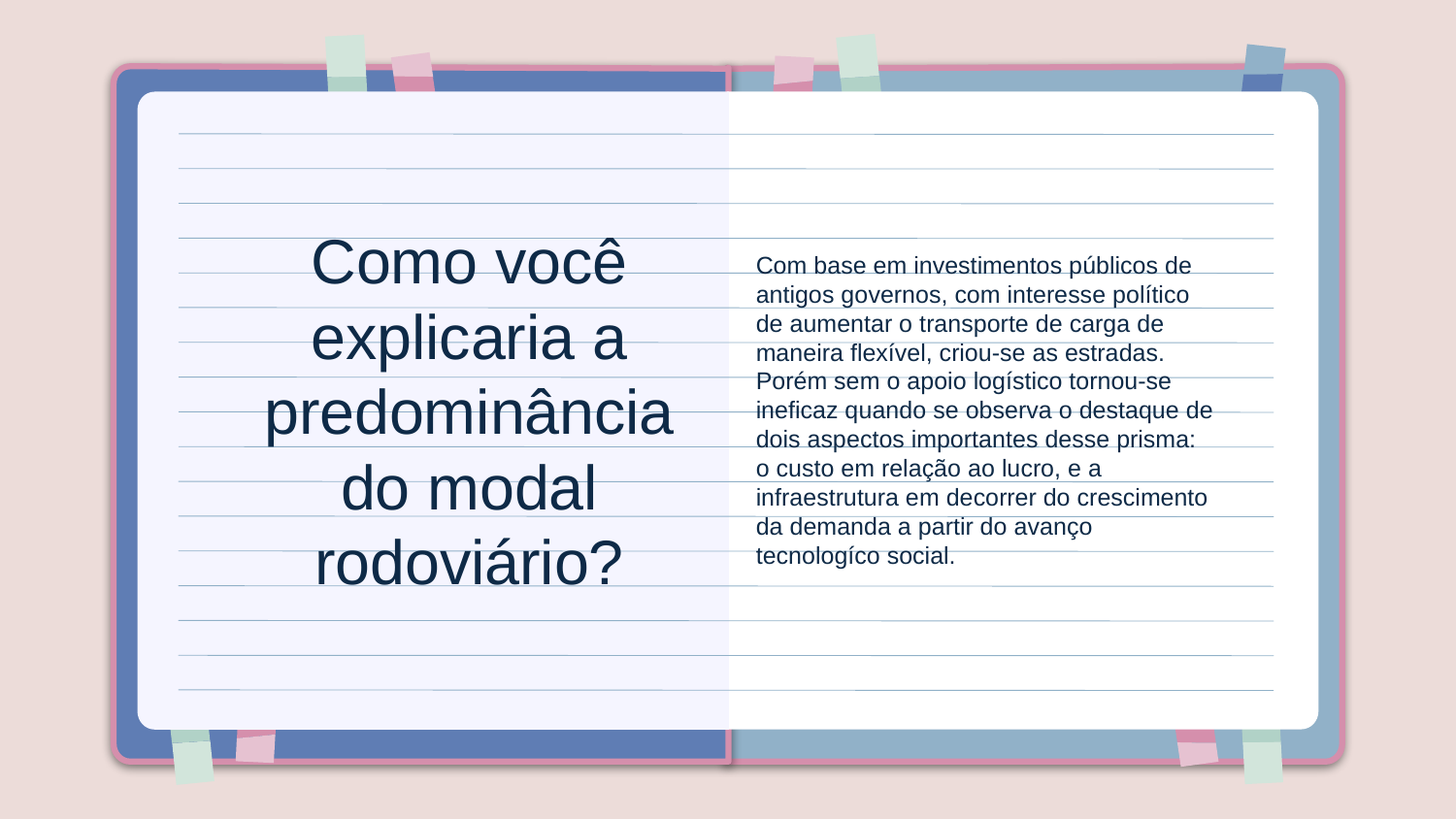

Com base em investimentos públicos de antigos governos, com interesse político de aumentar o transporte de carga de maneira flexível, criou-se as estradas. Porém sem o apoio logístico tornou-se ineficaz quando se observa o destaque de dois aspectos importantes desse prisma: o custo em relação ao lucro, e a infraestrutura em decorrer do crescimento da demanda a partir do avanço tecnologíco social.
# Como você explicaria a predominância do modal rodoviário?